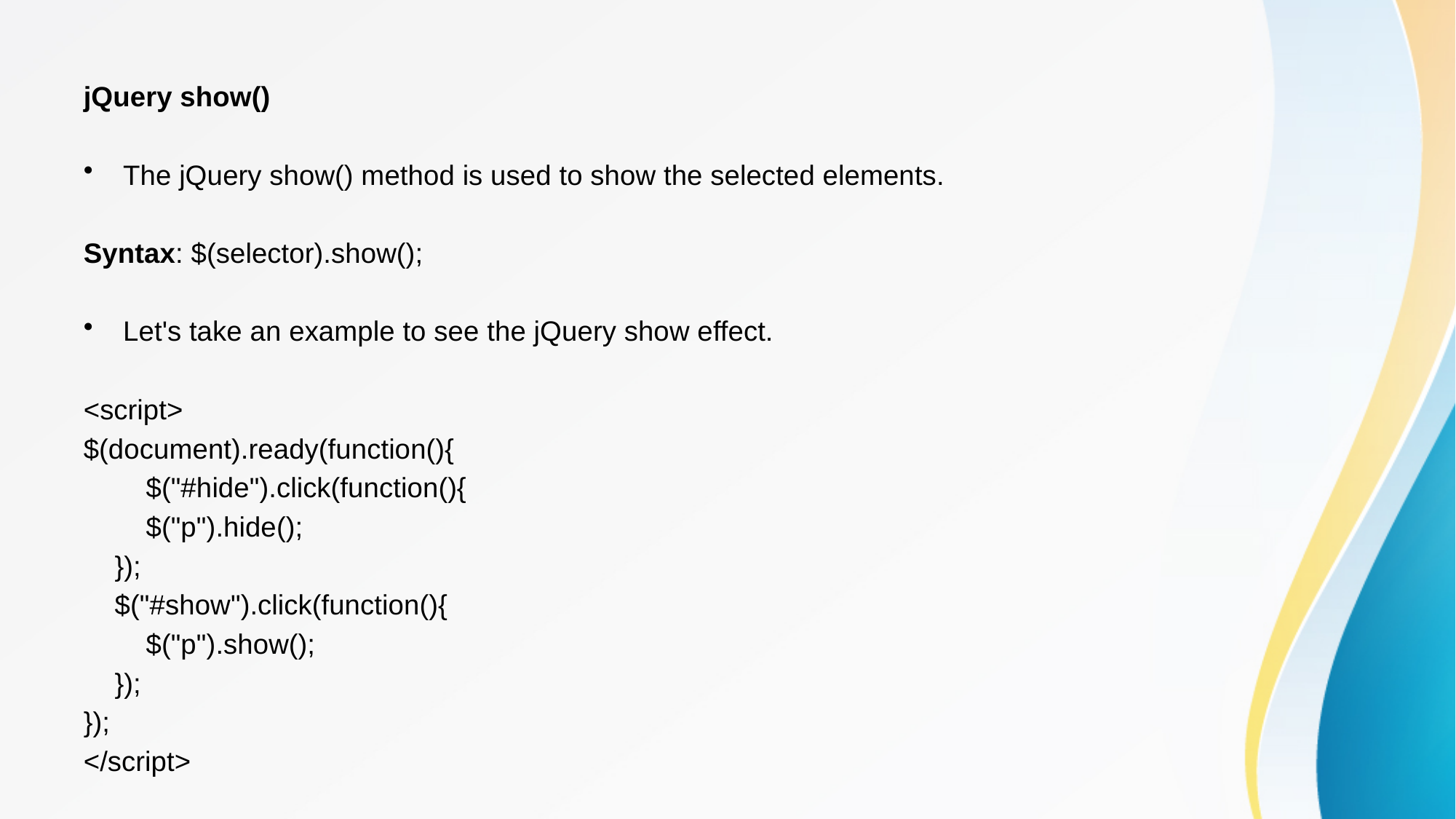

jQuery show()

The jQuery show() method is used to show the selected elements.

Syntax: $(selector).show();

Let's take an example to see the jQuery show effect.

<script>
$(document).ready(function(){
        $("#hide").click(function(){
        $("p").hide();
    });
    $("#show").click(function(){
        $("p").show();
    });
});
</script>